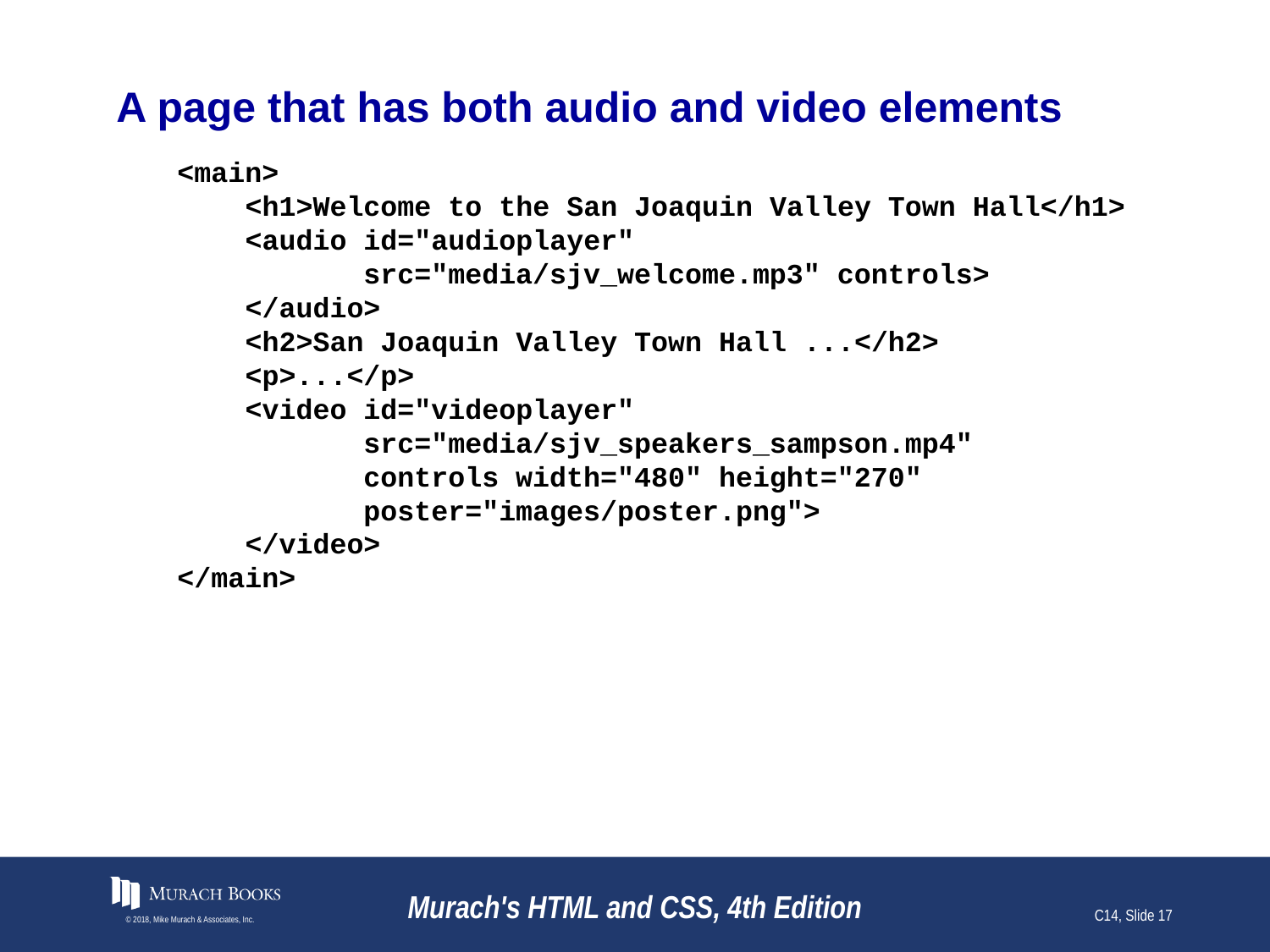

# A page that has both audio and video elements
<main>
    <h1>Welcome to the San Joaquin Valley Town Hall</h1>
    <audio id="audioplayer"
           src="media/sjv_welcome.mp3" controls>
    </audio>
    <h2>San Joaquin Valley Town Hall ...</h2>
    <p>...</p>
    <video id="videoplayer"
           src="media/sjv_speakers_sampson.mp4"
           controls width="480" height="270"
           poster="images/poster.png">
    </video>
</main>

© 2018, Mike Murach & Associates, Inc.
Murach's HTML and CSS, 4th Edition

C14, Slide 17